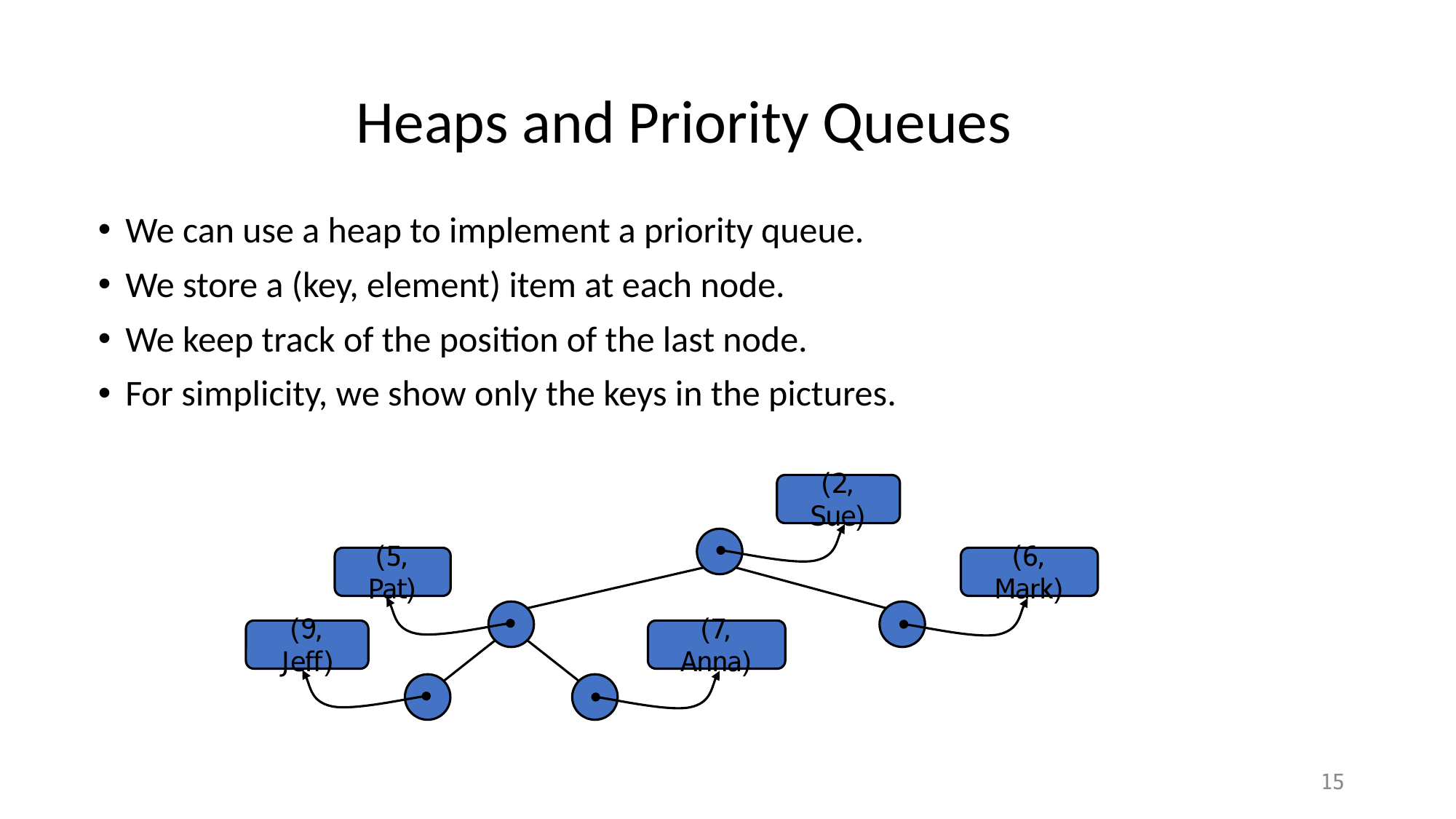

# Heaps and Priority Queues
We can use a heap to implement a priority queue.
We store a (key, element) item at each node.
We keep track of the position of the last node.
For simplicity, we show only the keys in the pictures.
(2, Sue)

(5, Pat)
(6, Mark)

(9, Jeff)
(7, Anna)

15